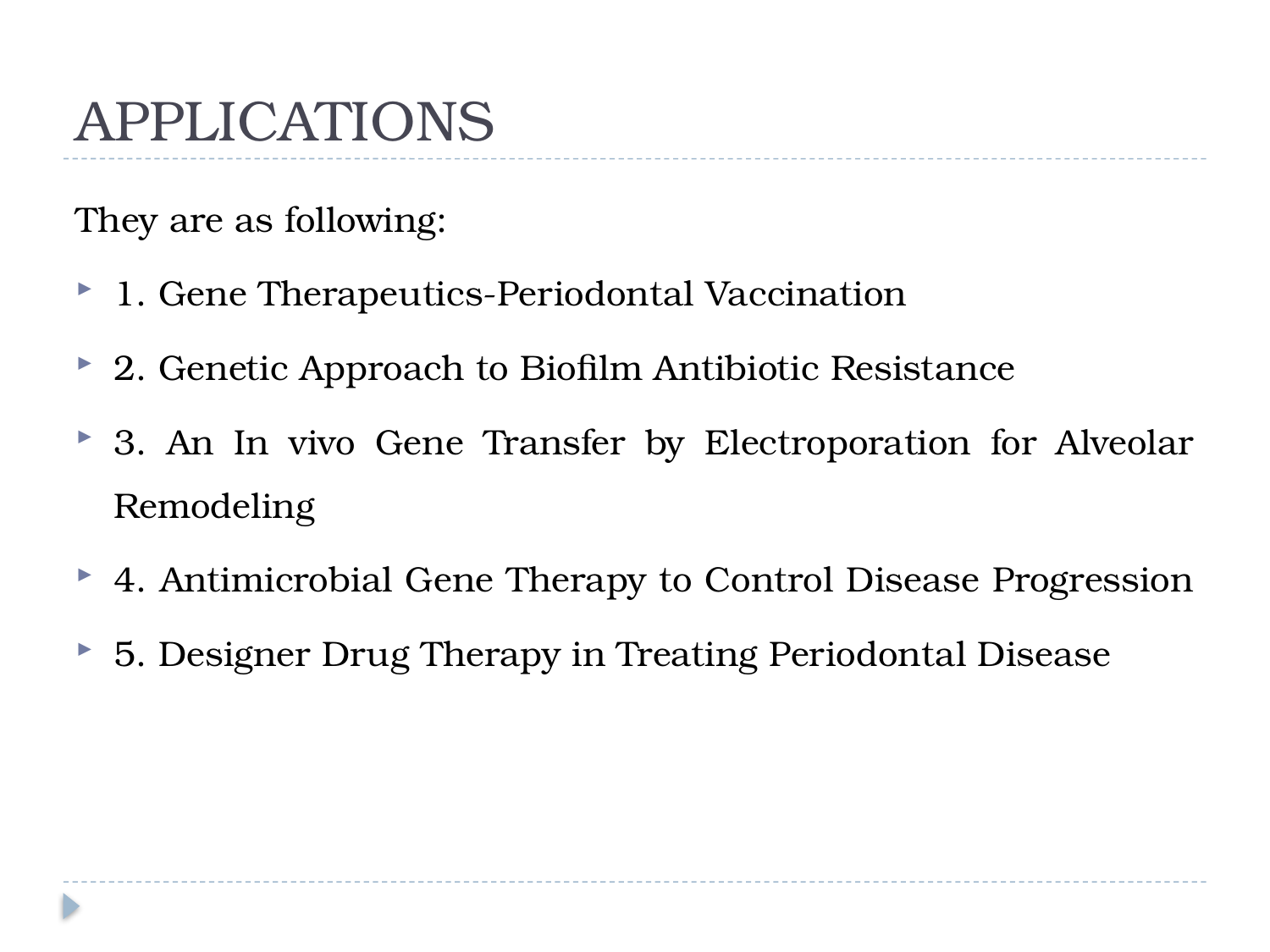

# APPLICATIONS
They are as following:
1. Gene Therapeutics-Periodontal Vaccination
2. Genetic Approach to Biofilm Antibiotic Resistance
3. An In vivo Gene Transfer by Electroporation for Alveolar Remodeling
4. Antimicrobial Gene Therapy to Control Disease Progression
5. Designer Drug Therapy in Treating Periodontal Disease